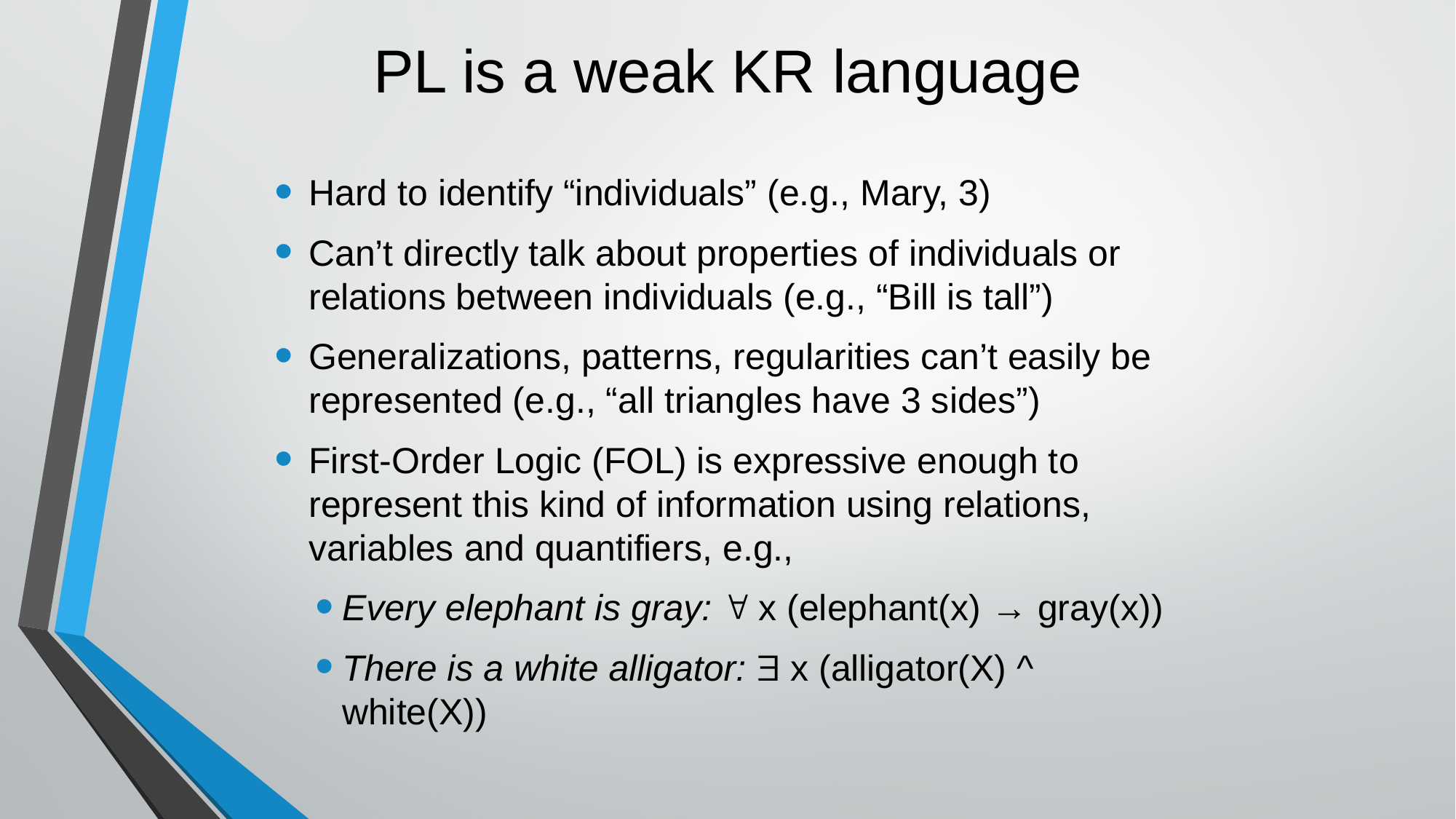

# PL is a weak KR language
Hard to identify “individuals” (e.g., Mary, 3)
Can’t directly talk about properties of individuals or relations between individuals (e.g., “Bill is tall”)
Generalizations, patterns, regularities can’t easily be represented (e.g., “all triangles have 3 sides”)
First-Order Logic (FOL) is expressive enough to represent this kind of information using relations, variables and quantifiers, e.g.,
Every elephant is gray: ∀ x (elephant(x) → gray(x))
There is a white alligator: ∃ x (alligator(X) ^ white(X))